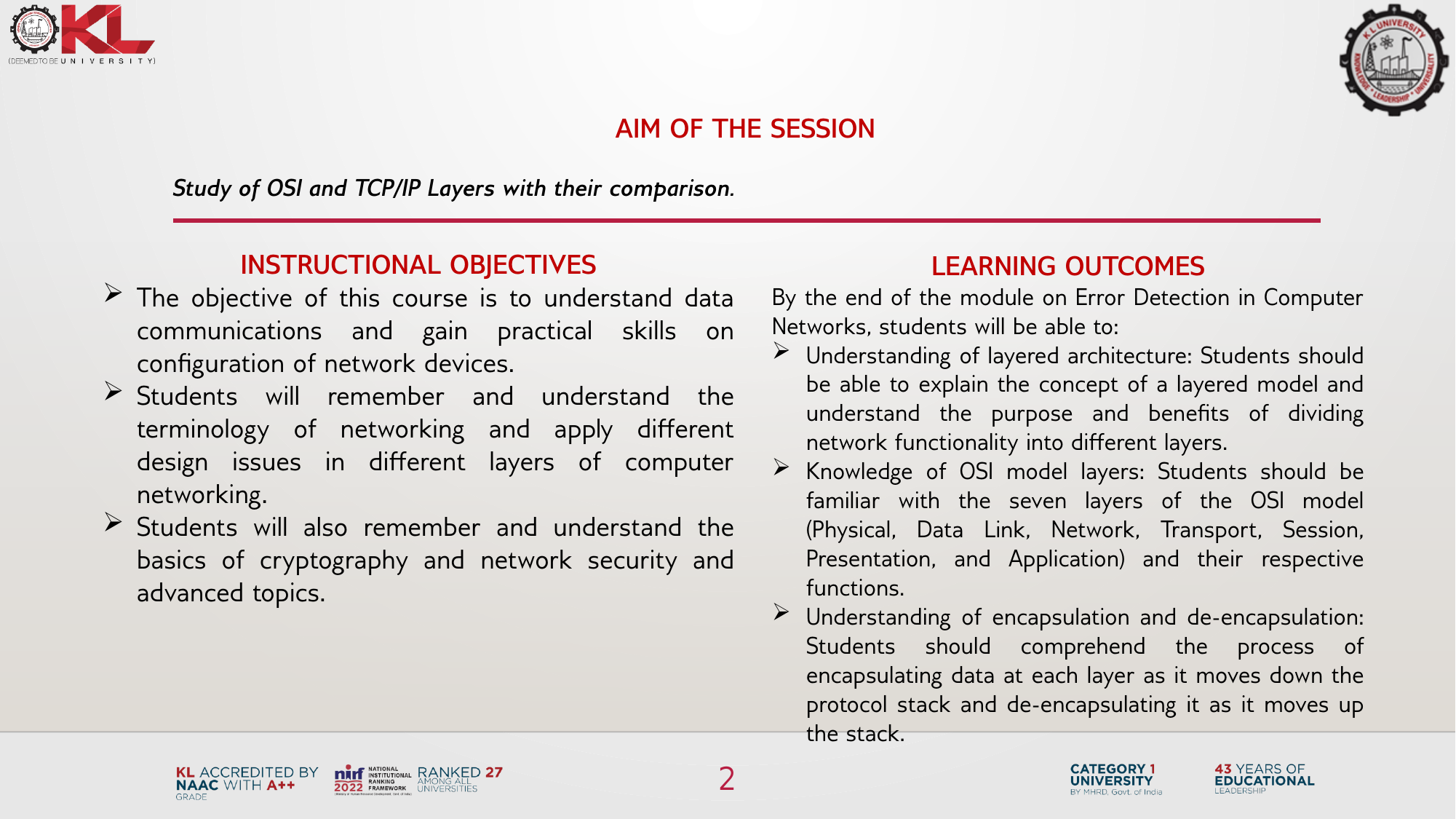

AIM OF THE SESSION

Study of OSI and TCP/IP Layers with their comparison.
INSTRUCTIONAL OBJECTIVES
The objective of this course is to understand data communications and gain practical skills on configuration of network devices.
Students will remember and understand the terminology of networking and apply different design issues in different layers of computer networking.
Students will also remember and understand the basics of cryptography and network security and advanced topics.

LEARNING OUTCOMES
By the end of the module on Error Detection in Computer Networks, students will be able to:
Understanding of layered architecture: Students should be able to explain the concept of a layered model and understand the purpose and benefits of dividing network functionality into different layers.
Knowledge of OSI model layers: Students should be familiar with the seven layers of the OSI model (Physical, Data Link, Network, Transport, Session, Presentation, and Application) and their respective functions.
Understanding of encapsulation and de-encapsulation: Students should comprehend the process of encapsulating data at each layer as it moves down the protocol stack and de-encapsulating it as it moves up the stack.
2